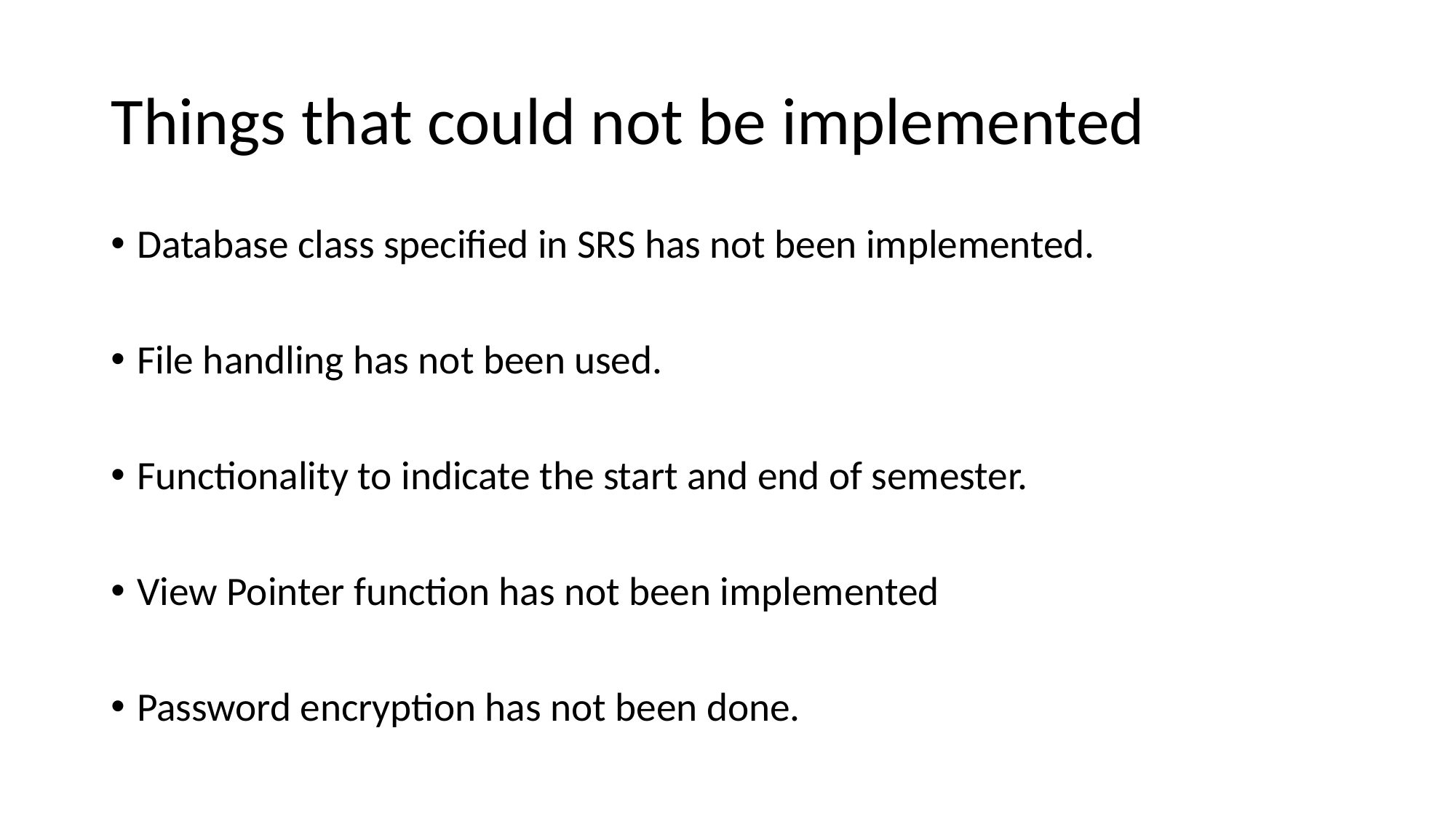

# Things that could not be implemented
Database class specified in SRS has not been implemented.

File handling has not been used.

Functionality to indicate the start and end of semester.

View Pointer function has not been implemented

Password encryption has not been done.